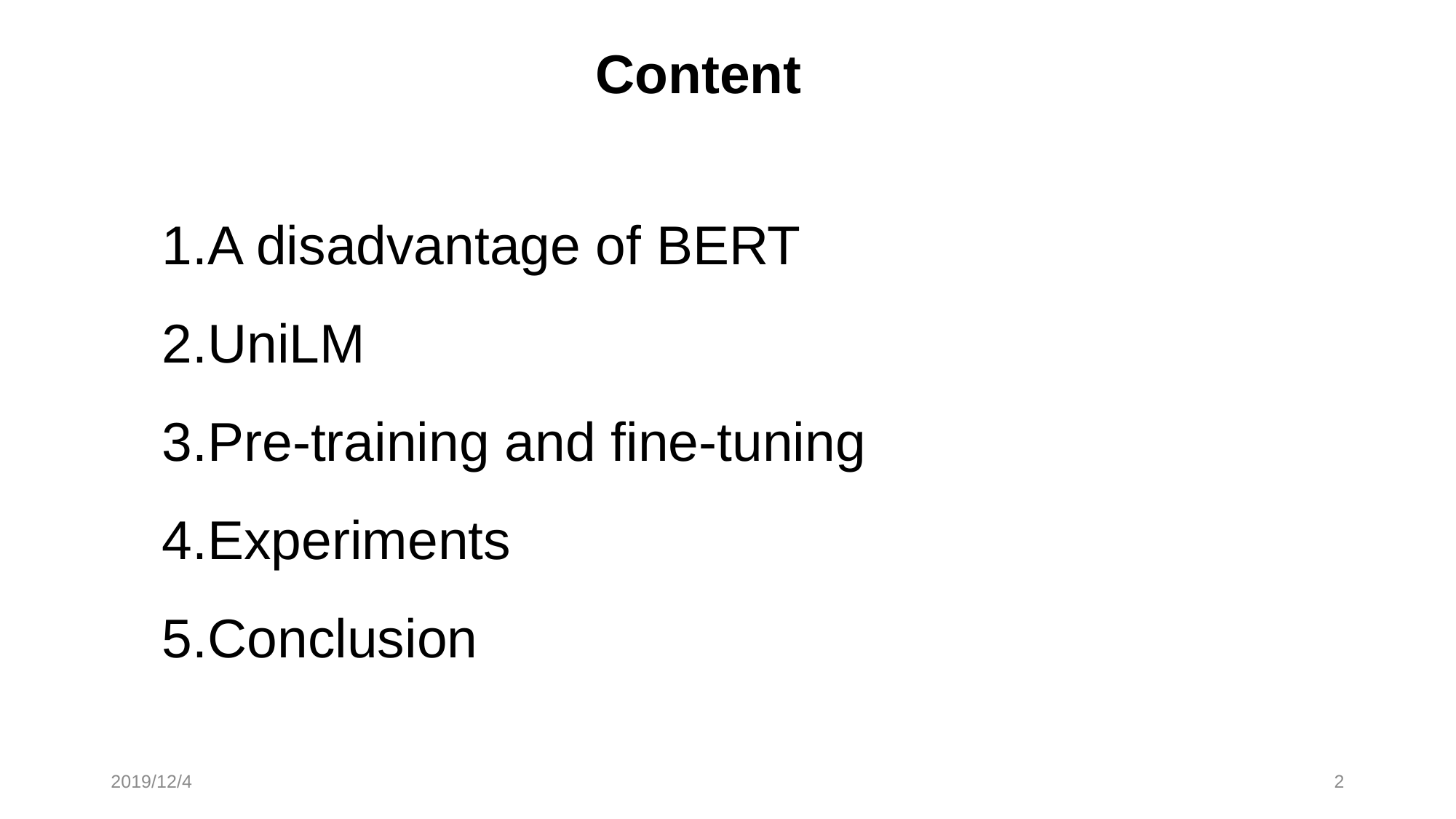

Content
A disadvantage of BERT
UniLM
Pre-training and fine-tuning
Experiments
Conclusion
2019/12/4
2